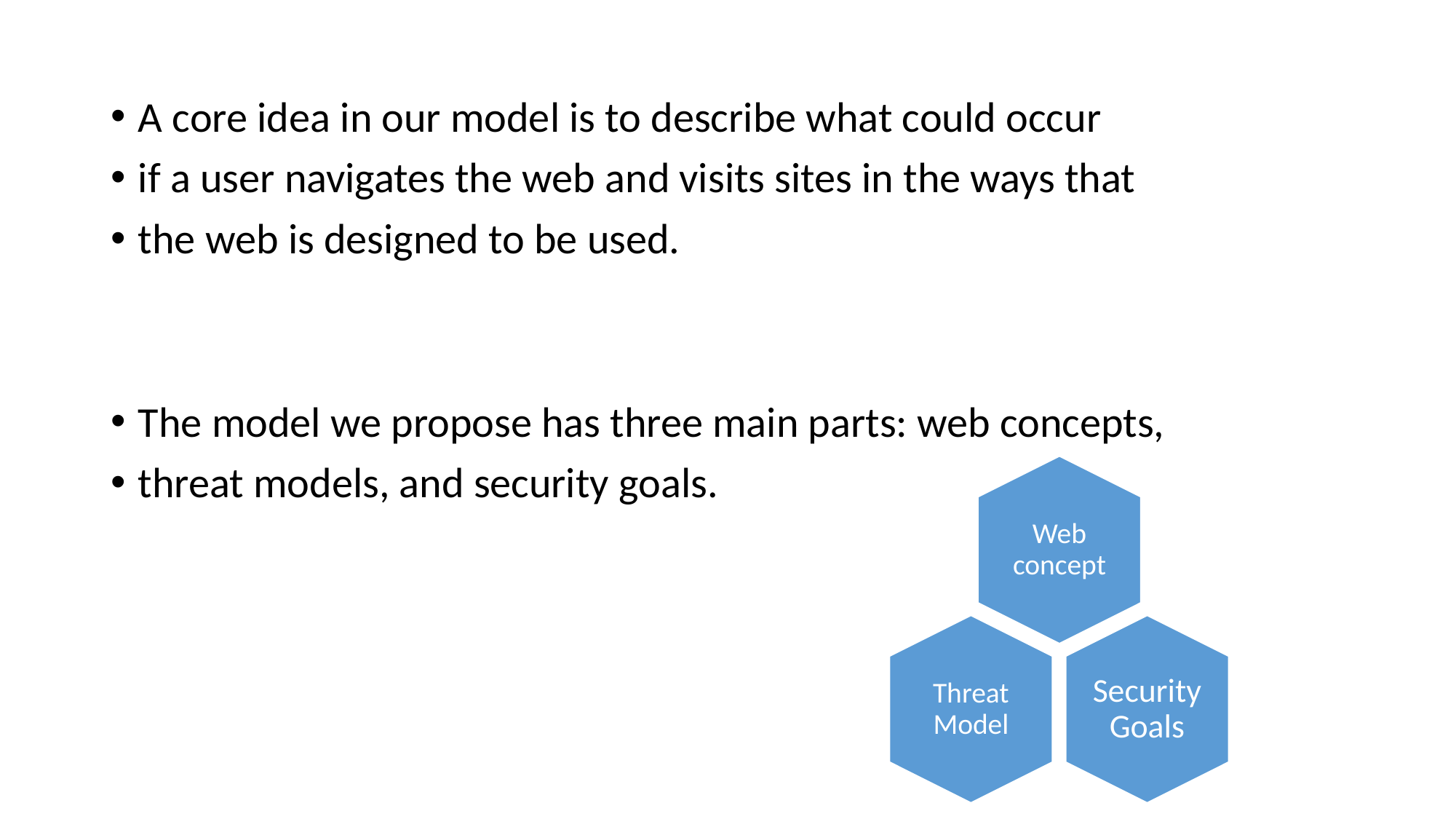

A core idea in our model is to describe what could occur
if a user navigates the web and visits sites in the ways that
the web is designed to be used.

The model we propose has three main parts: web concepts,
threat models, and security goals.
Web concept

Threat Model
Security Goals